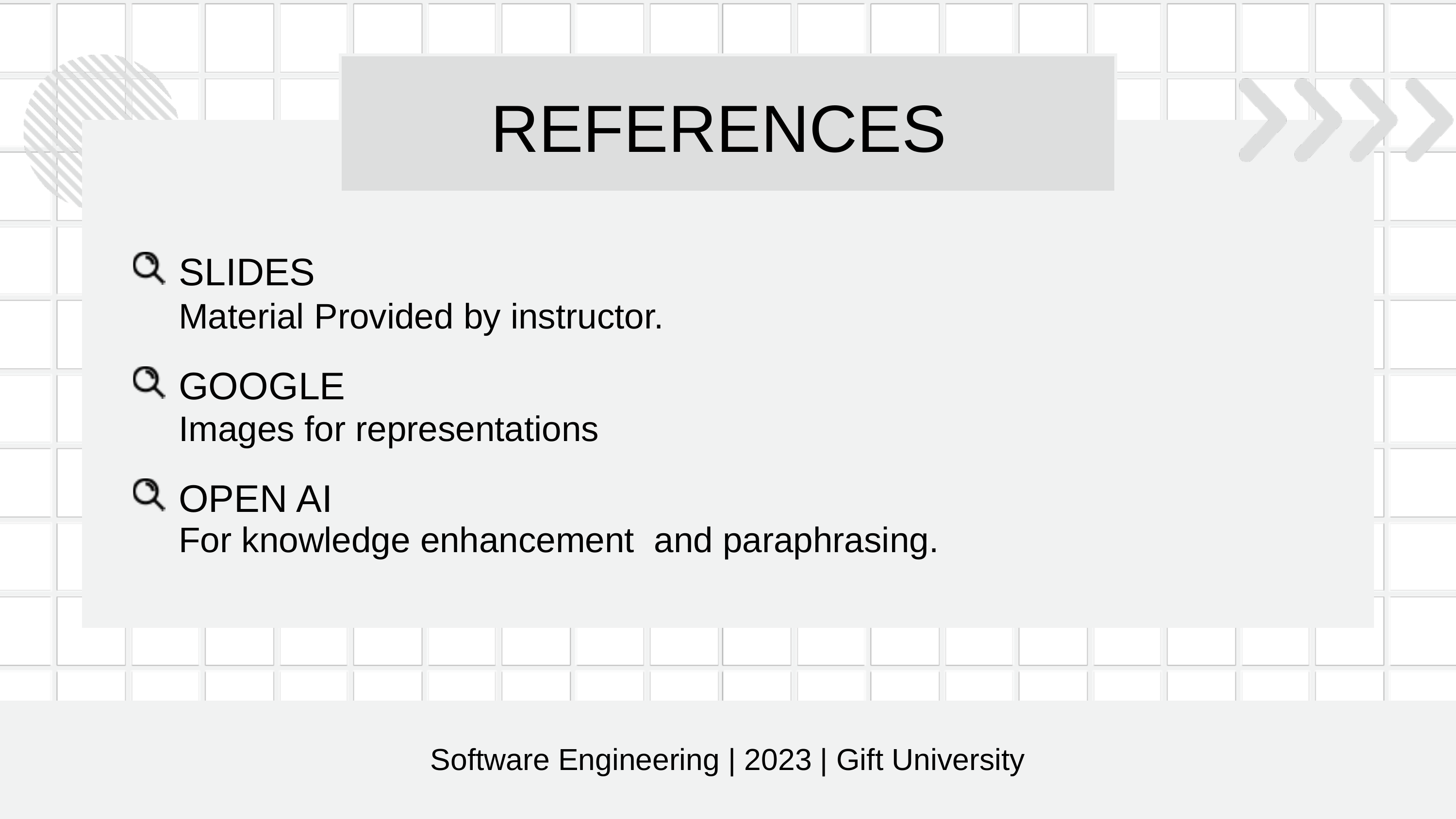

REFERENCES

SLIDES

Material Provided by instructor.
GOOGLE

Images for representations
OPEN AI

For knowledge enhancement  and paraphrasing.

Software Engineering | 2023 | Gift University